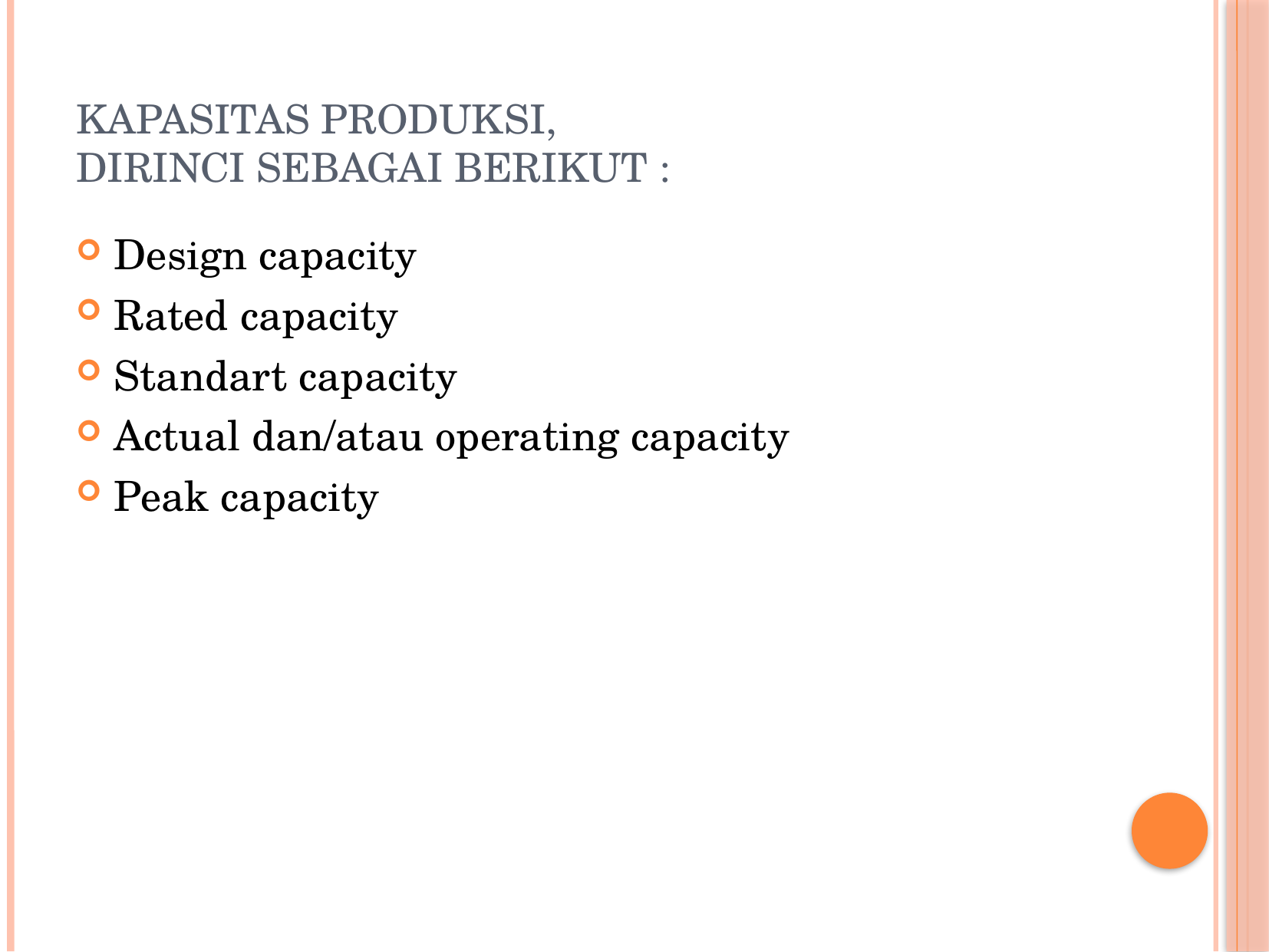

# Kapasitas Produksi, Dirinci Sebagai Berikut :
Design capacity
Rated capacity
Standart capacity
Actual dan/atau operating capacity
Peak capacity